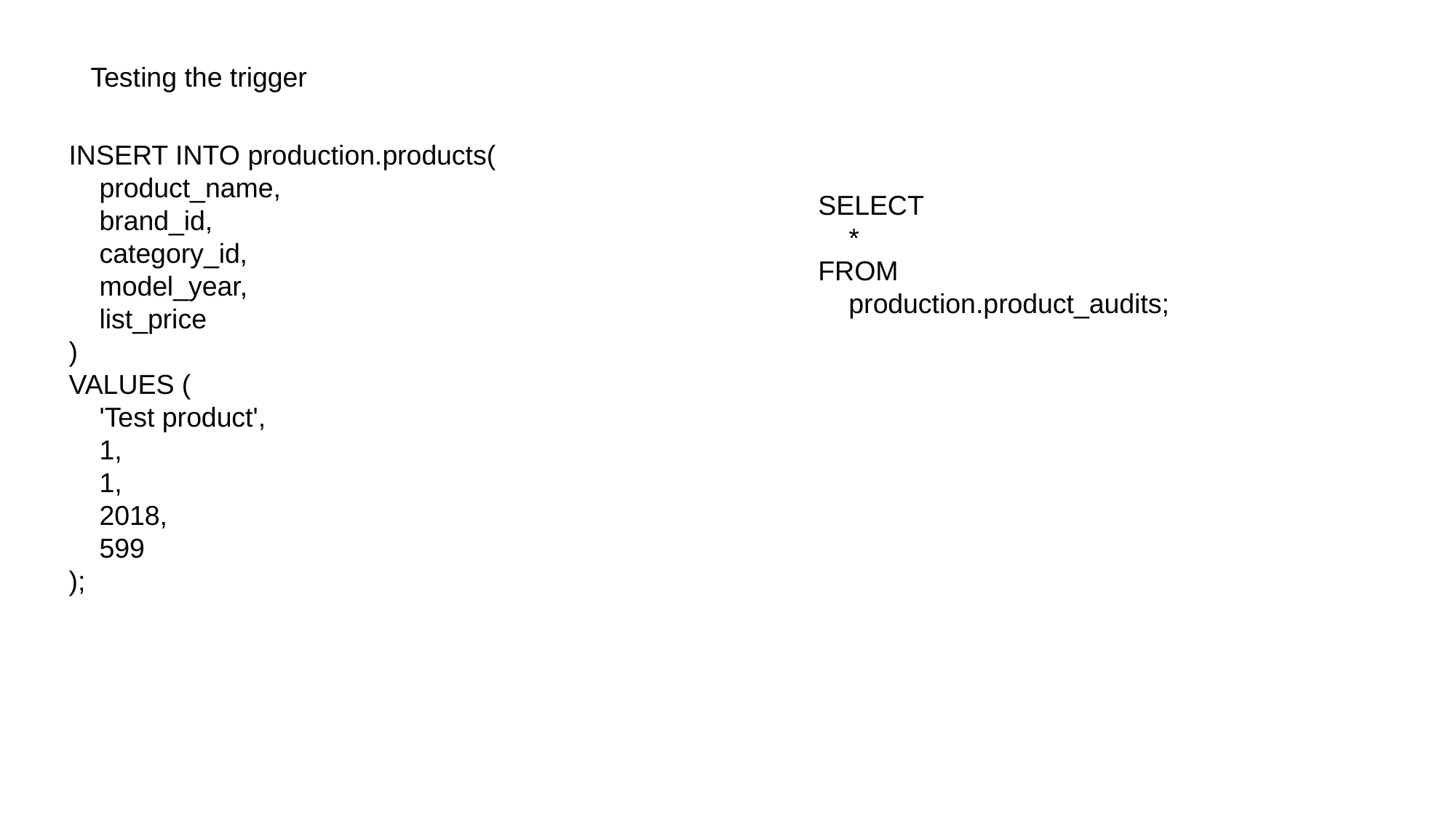

Testing the trigger
INSERT INTO production.products(
    product_name,
    brand_id,
    category_id,
    model_year,
    list_price
)
VALUES (
    'Test product',
    1,
    1,
    2018,
    599
);
SELECT
    *
FROM
    production.product_audits;